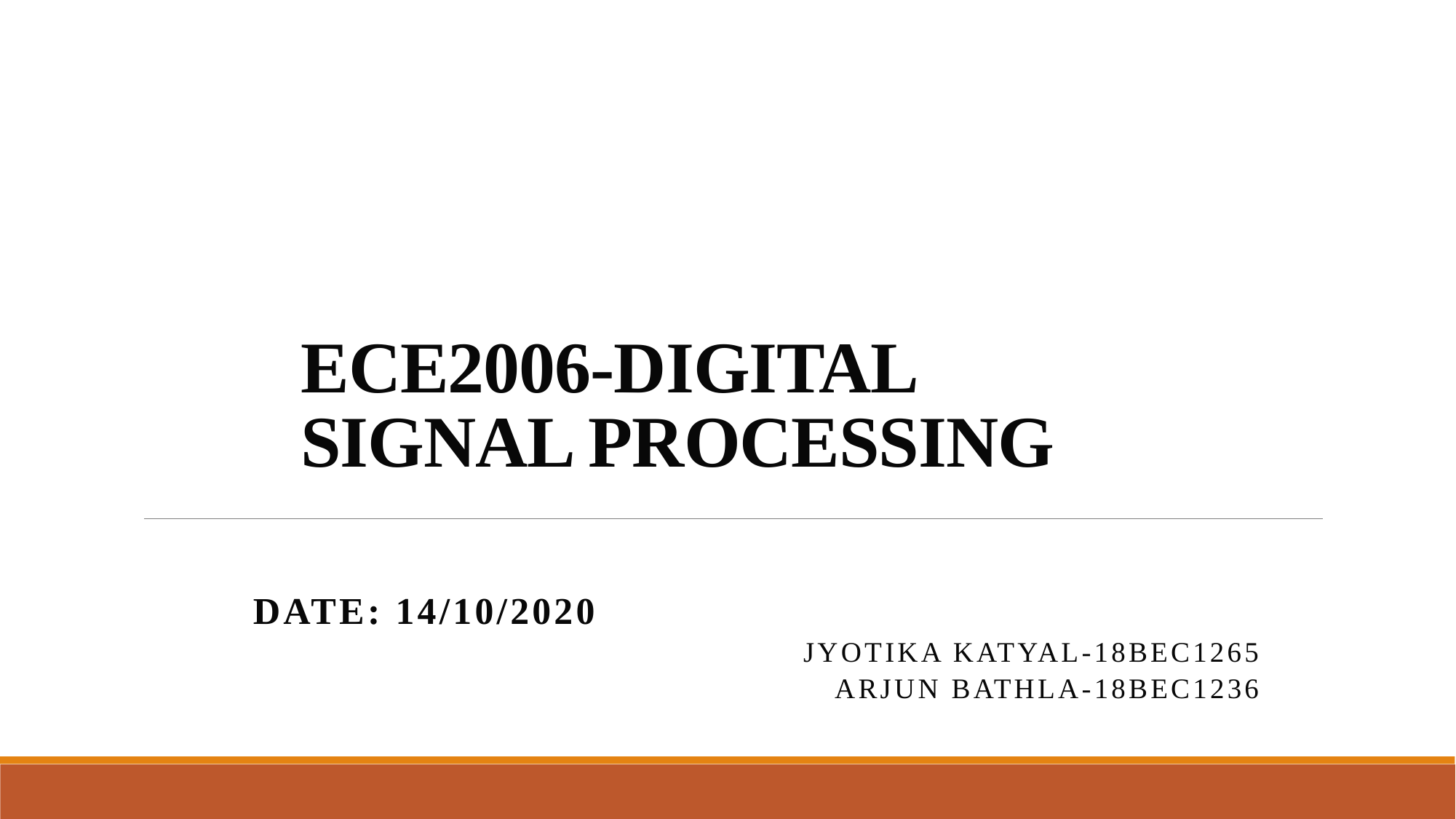

# ECE2006-DIGITAL SIGNAL PROCESSING

DATE: 14/10/2020
JYOTIKA KATYAL-18BEC1265
ARJUN BATHLA-18BEC1236